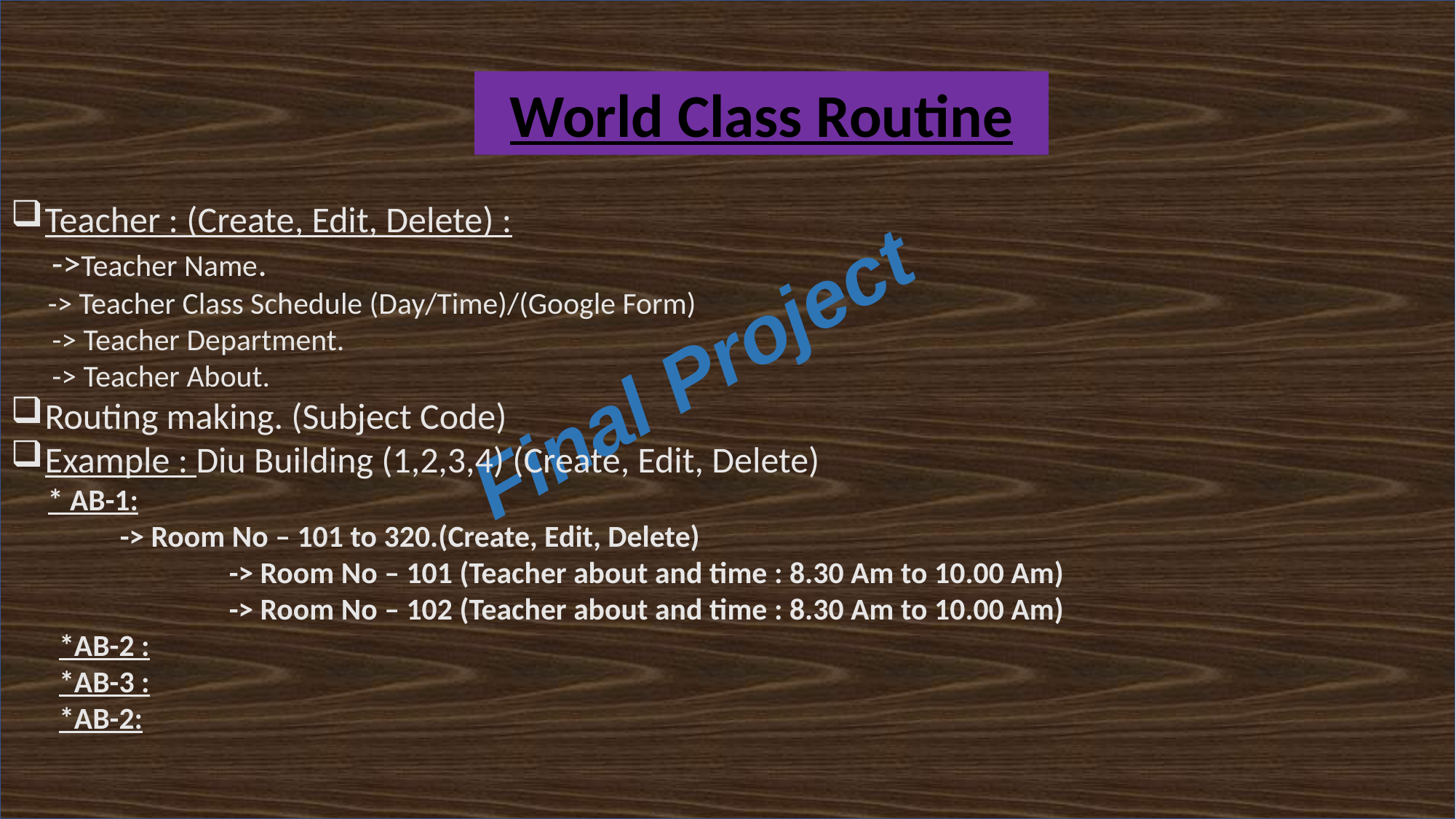

World Class Routine
Teacher : (Create, Edit, Delete) :
     ->Teacher Name.
      -> Teacher Class Schedule (Day/Time)/(Google Form)
      -> Teacher Department.
      -> Teacher About.
Routing making. (Subject Code)
Example : Diu Building (1,2,3,4) (Create, Edit, Delete)
      * AB-1:
	-> Room No – 101 to 320.(Create, Edit, Delete)
		-> Room No – 101 (Teacher about and time : 8.30 Am to 10.00 Am)
		-> Room No – 102 (Teacher about and time : 8.30 Am to 10.00 Am)
       *AB-2 :
       *AB-3 :
       *AB-2:

Final Project